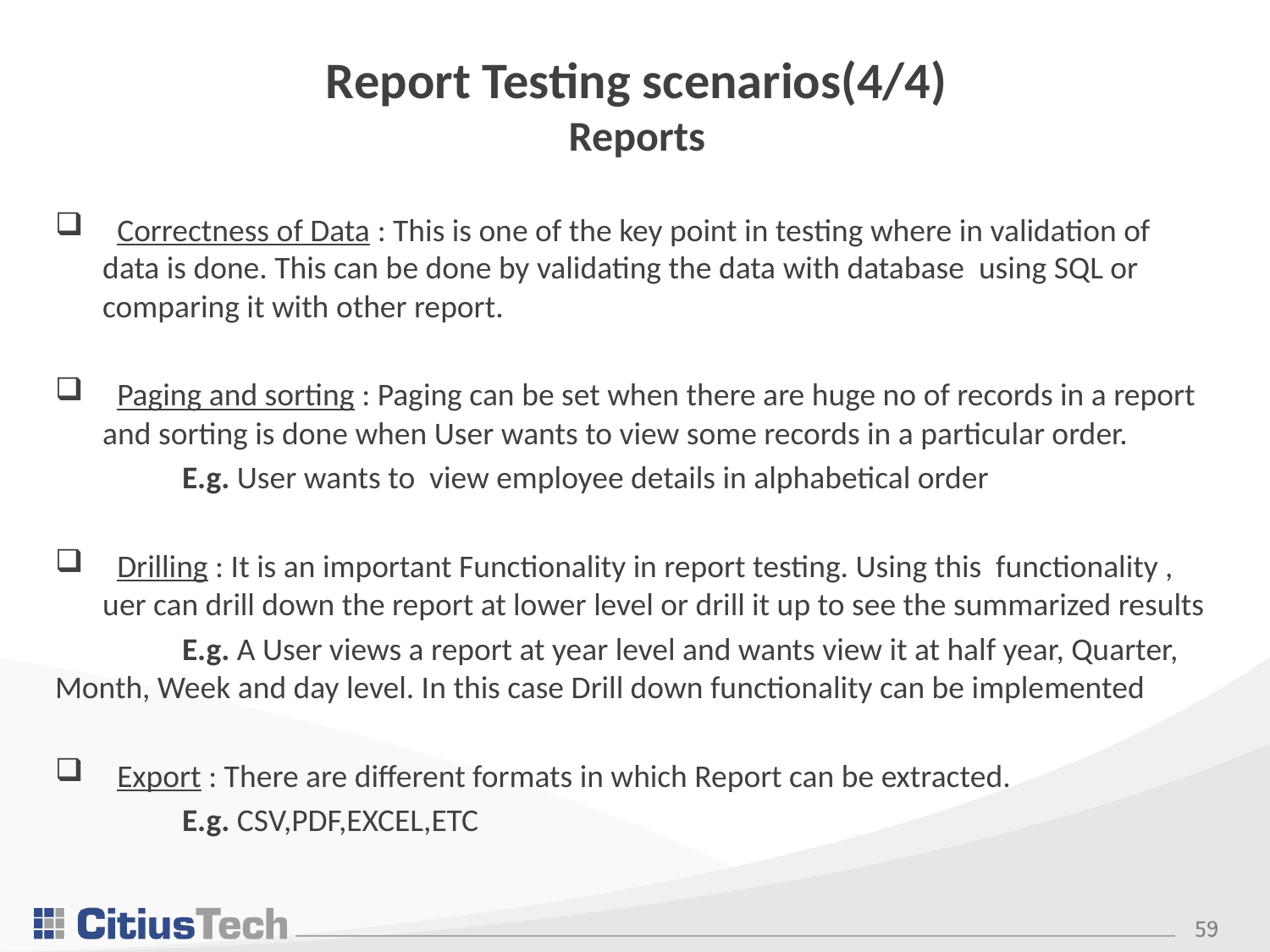

# Report Testing scenarios(4/4) Reports

  Correctness of Data : This is one of the key point in testing where in validation of data is done. This can be done by validating the data with database  using SQL or comparing it with other report.

  Paging and sorting : Paging can be set when there are huge no of records in a report and sorting is done when User wants to view some records in a particular order.
	E.g. User wants to  view employee details in alphabetical order

  Drilling : It is an important Functionality in report testing. Using this  functionality , uer can drill down the report at lower level or drill it up to see the summarized results
	E.g. A User views a report at year level and wants view it at half year, Quarter, Month, Week and day level. In this case Drill down functionality can be implemented

  Export : There are different formats in which Report can be extracted.
	E.g. CSV,PDF,EXCEL,ETC